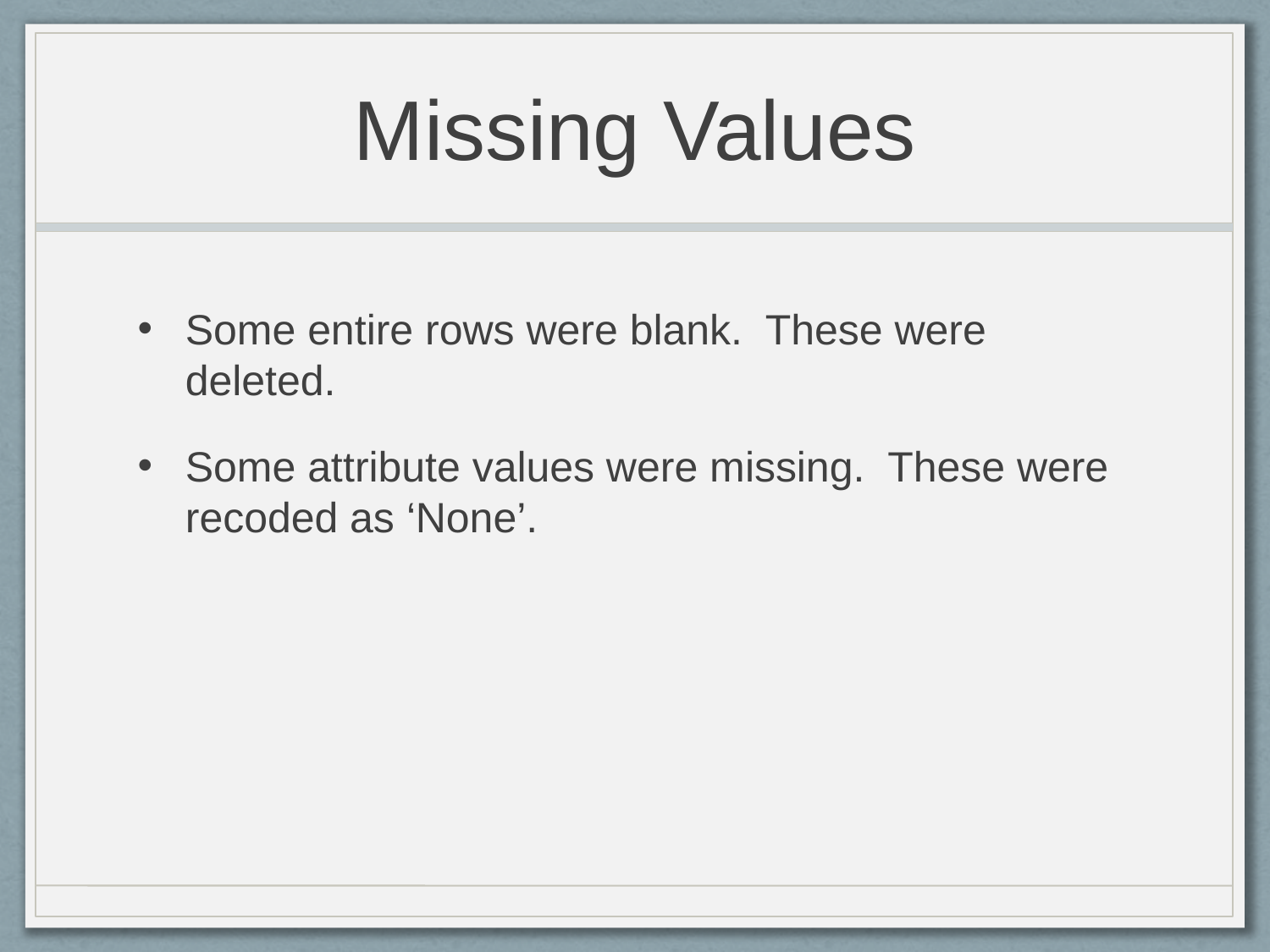

# Missing Values
Some entire rows were blank.  These were deleted.
Some attribute values were missing.  These were recoded as ‘None’.